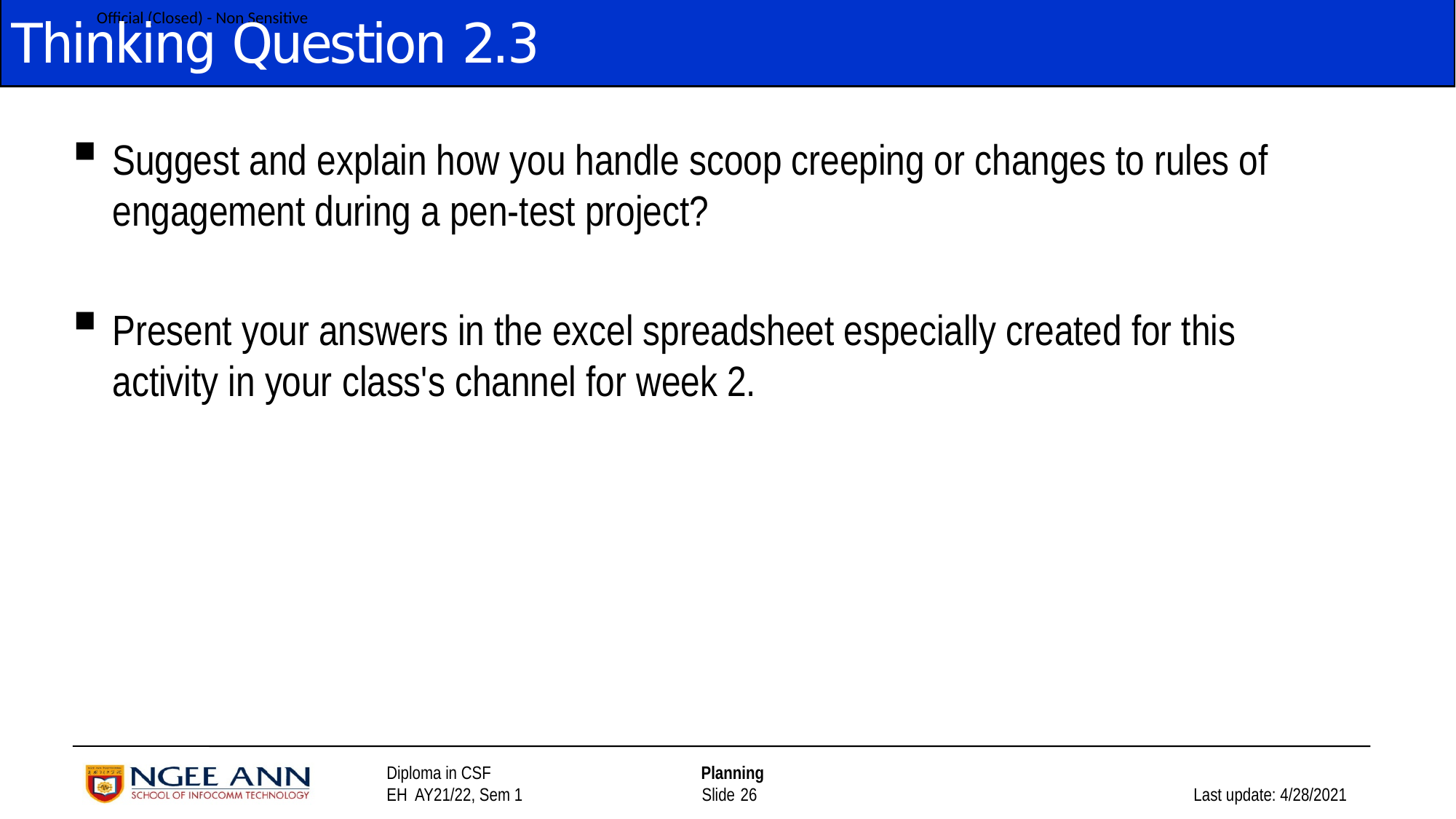

# Thinking Question 2.3
Suggest and explain how you handle scoop creeping or changes to rules of engagement during a pen-test project?

Present your answers in the excel spreadsheet especially created for this activity in your class's channel for week 2.